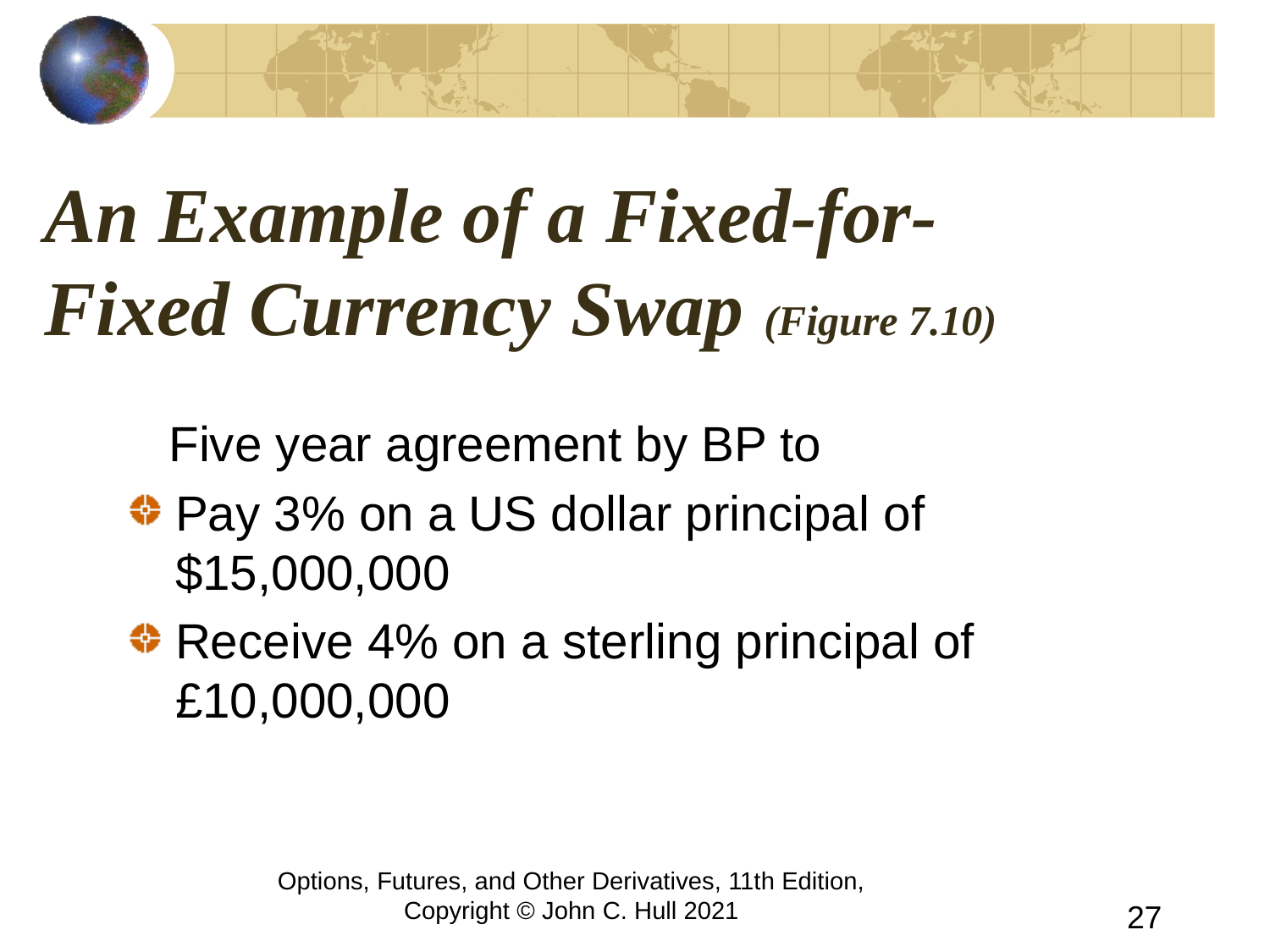

# An Example of a Fixed-for-Fixed Currency Swap (Figure 7.10)

   Five year agreement by BP to
Pay 3% on a US dollar principal of $15,000,000
Receive 4% on a sterling principal of £10,000,000
Options, Futures, and Other Derivatives, 11th Edition, Copyright © John C. Hull 2021
27